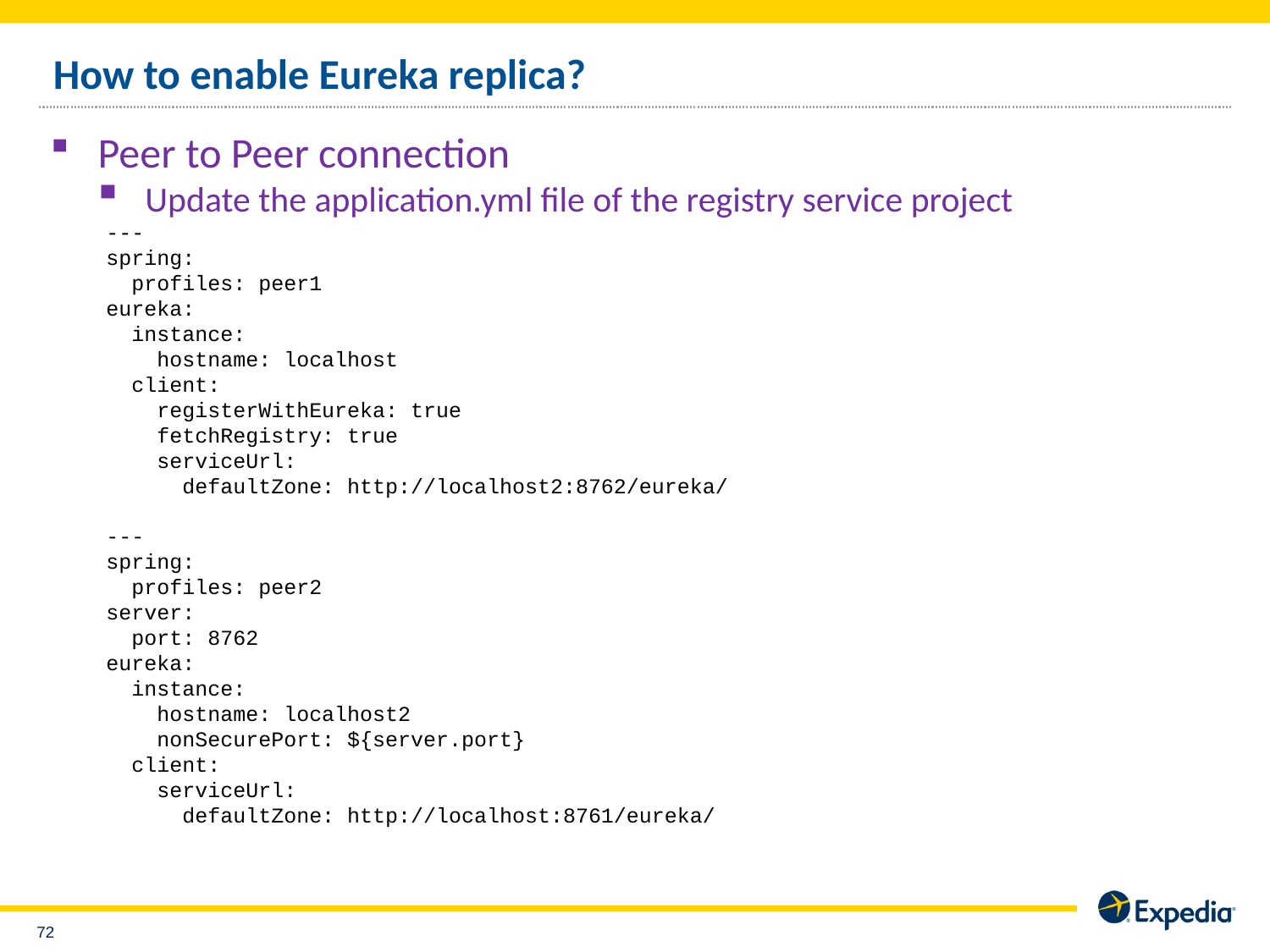

# How to enable Eureka replica?
Peer to Peer connection
Update the application.yml file of the registry service project
---
spring:
  profiles: peer1
eureka:
  instance:
    hostname: localhost
  client:
    registerWithEureka: true
    fetchRegistry: true
    serviceUrl:
      defaultZone: http://localhost2:8762/eureka/
---
spring:
  profiles: peer2
server:
  port: 8762
eureka:
  instance:
    hostname: localhost2
    nonSecurePort: ${server.port}
  client:
    serviceUrl:
      defaultZone: http://localhost:8761/eureka/
72